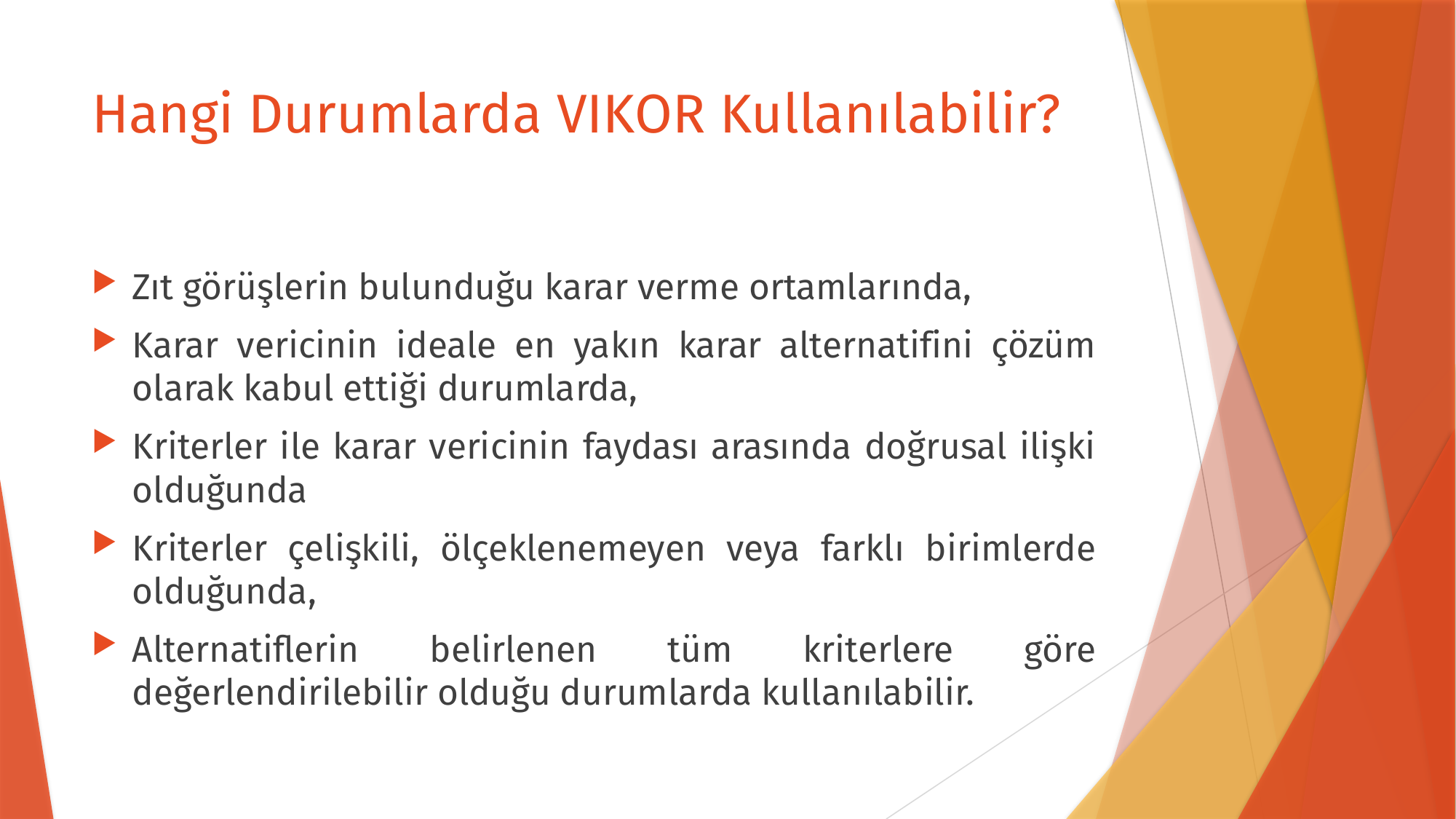

# Hangi Durumlarda VIKOR Kullanılabilir?
Zıt görüşlerin bulunduğu karar verme ortamlarında,
Karar vericinin ideale en yakın karar alternatifini çözüm olarak kabul ettiği durumlarda,
Kriterler ile karar vericinin faydası arasında doğrusal ilişki olduğunda
Kriterler çelişkili, ölçeklenemeyen veya farklı birimlerde olduğunda,
Alternatiflerin belirlenen tüm kriterlere göre değerlendirilebilir olduğu durumlarda kullanılabilir.